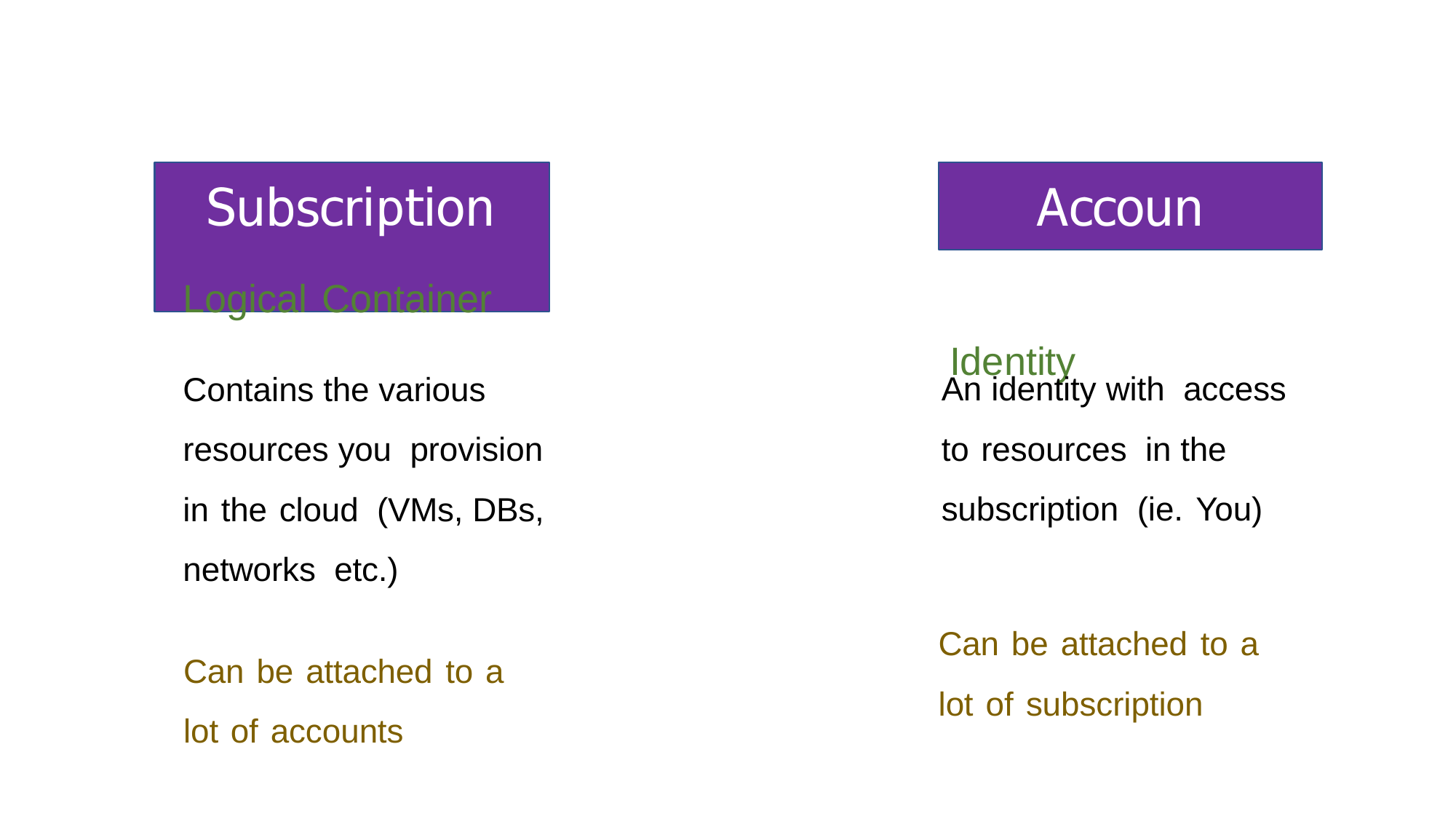

# Subscription
Account
Identity
Logical Container
An identity with  access to resources  in the subscription  (ie. You)
Contains the various  resources you  provision in the cloud  (VMs, DBs, networks  etc.)
Can be attached to a
lot of subscription
Can be attached to a
lot of accounts